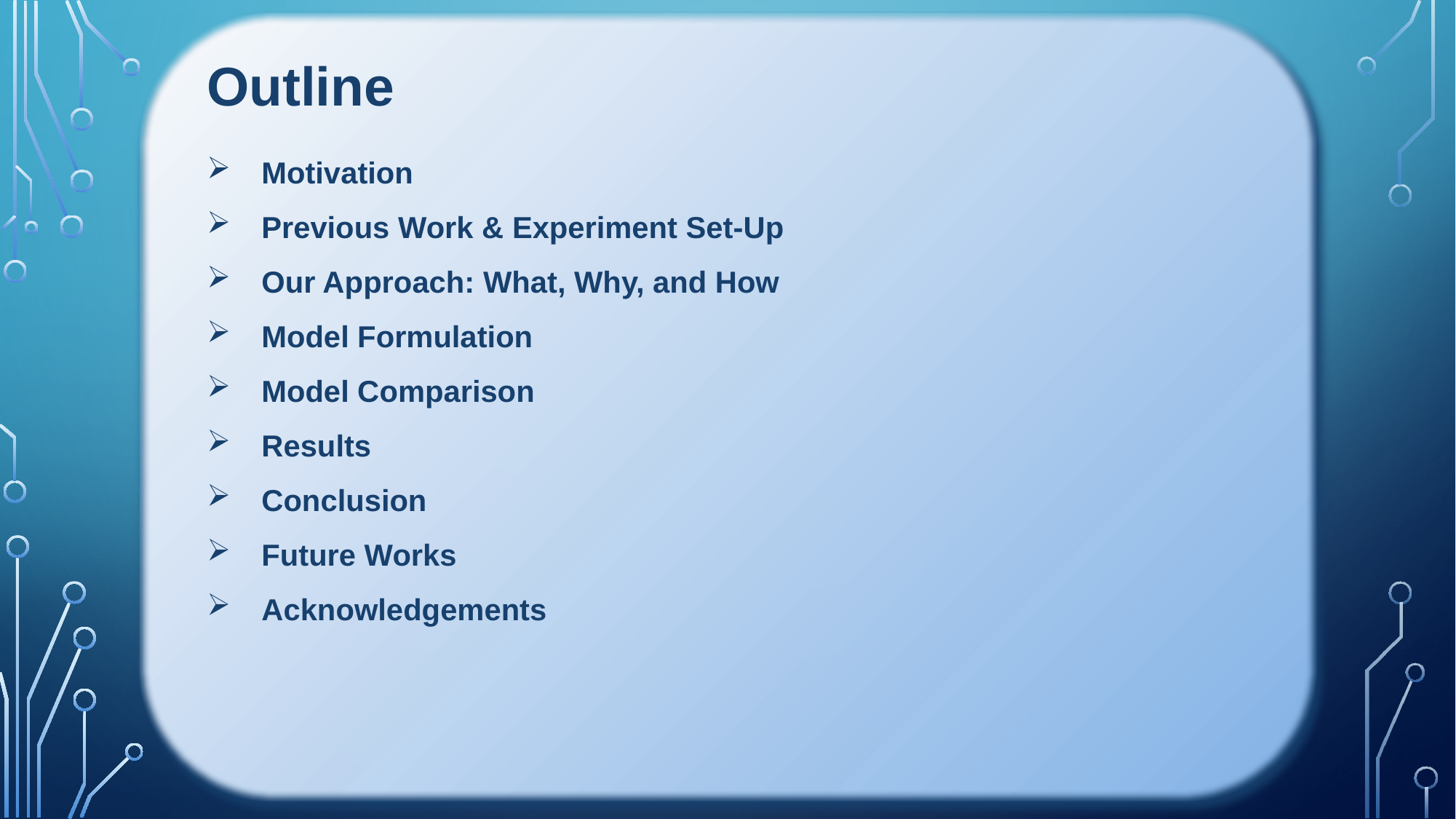

Outline

Motivation
Previous Work & Experiment Set-Up
Our Approach: What, Why, and How
Model Formulation
Model Comparison
Results
Conclusion
Future Works
Acknowledgements